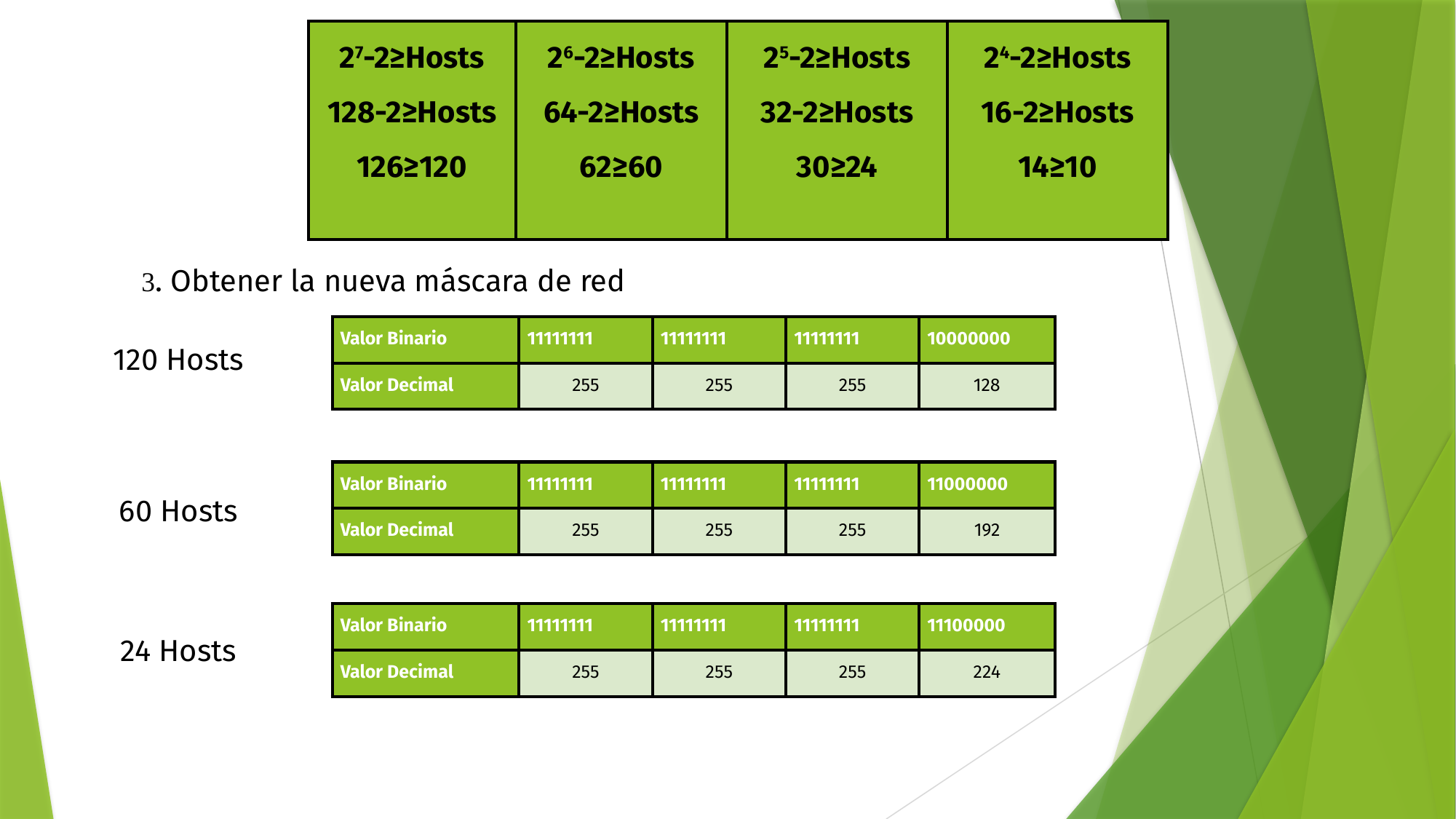

| 27-2≥Hosts 128-2≥Hosts 126≥120 | 26-2≥Hosts 64-2≥Hosts 62≥60 | 25-2≥Hosts 32-2≥Hosts 30≥24 | 24-2≥Hosts 16-2≥Hosts 14≥10 |
| --- | --- | --- | --- |
3. Obtener la nueva máscara de red
120 Hosts
| Valor Binario | 11111111 | 11111111 | 11111111 | 10000000 |
| --- | --- | --- | --- | --- |
| Valor Decimal | 255 | 255 | 255 | 128 |
| Valor Binario | 11111111 | 11111111 | 11111111 | 11000000 |
| --- | --- | --- | --- | --- |
| Valor Decimal | 255 | 255 | 255 | 192 |
60 Hosts
| Valor Binario | 11111111 | 11111111 | 11111111 | 11100000 |
| --- | --- | --- | --- | --- |
| Valor Decimal | 255 | 255 | 255 | 224 |
24 Hosts